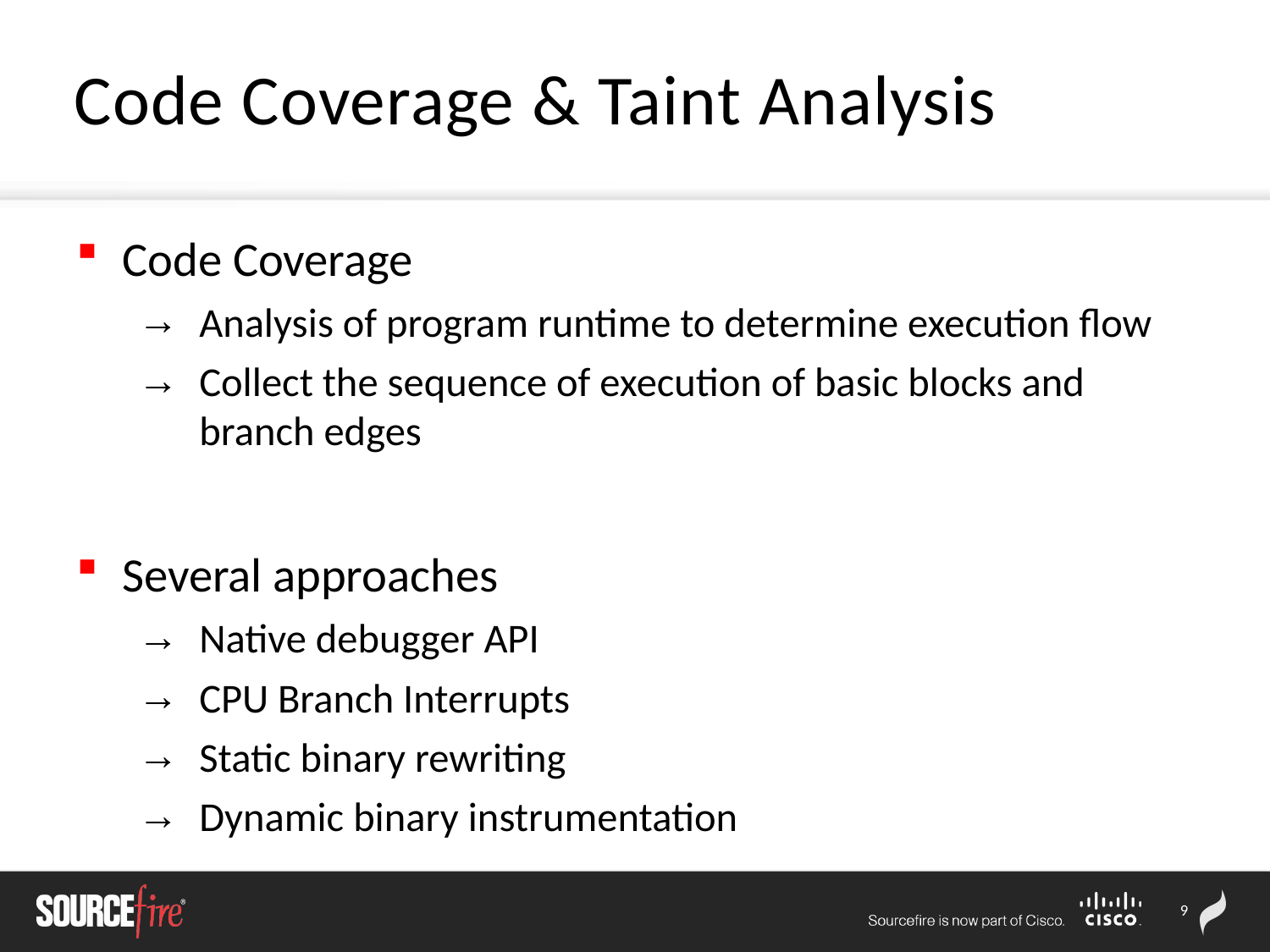

# Code Coverage & Taint Analysis
Code Coverage
Analysis of program runtime to determine execution flow
Collect the sequence of execution of basic blocks and branch edges

Several approaches
Native debugger API
CPU Branch Interrupts
Static binary rewriting
Dynamic binary instrumentation